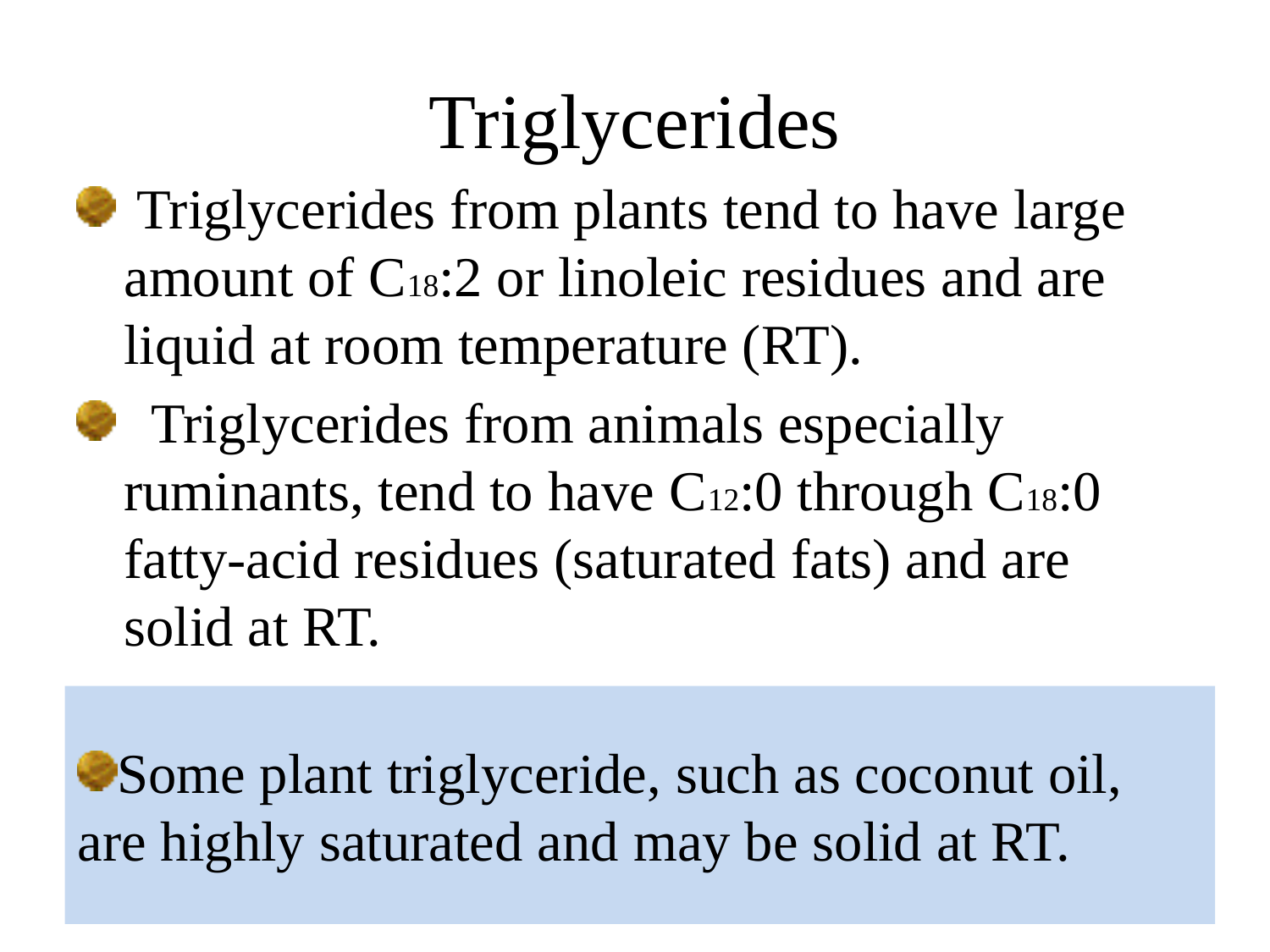

# Triglycerides
 Triglycerides from plants tend to have large amount of C18:2 or linoleic residues and are liquid at room temperature (RT).
  Triglycerides from animals especially ruminants, tend to have C12:0 through C18:0 fatty-acid residues (saturated fats) and are solid at RT.

Some plant triglyceride, such as coconut oil, are highly saturated and may be solid at RT.